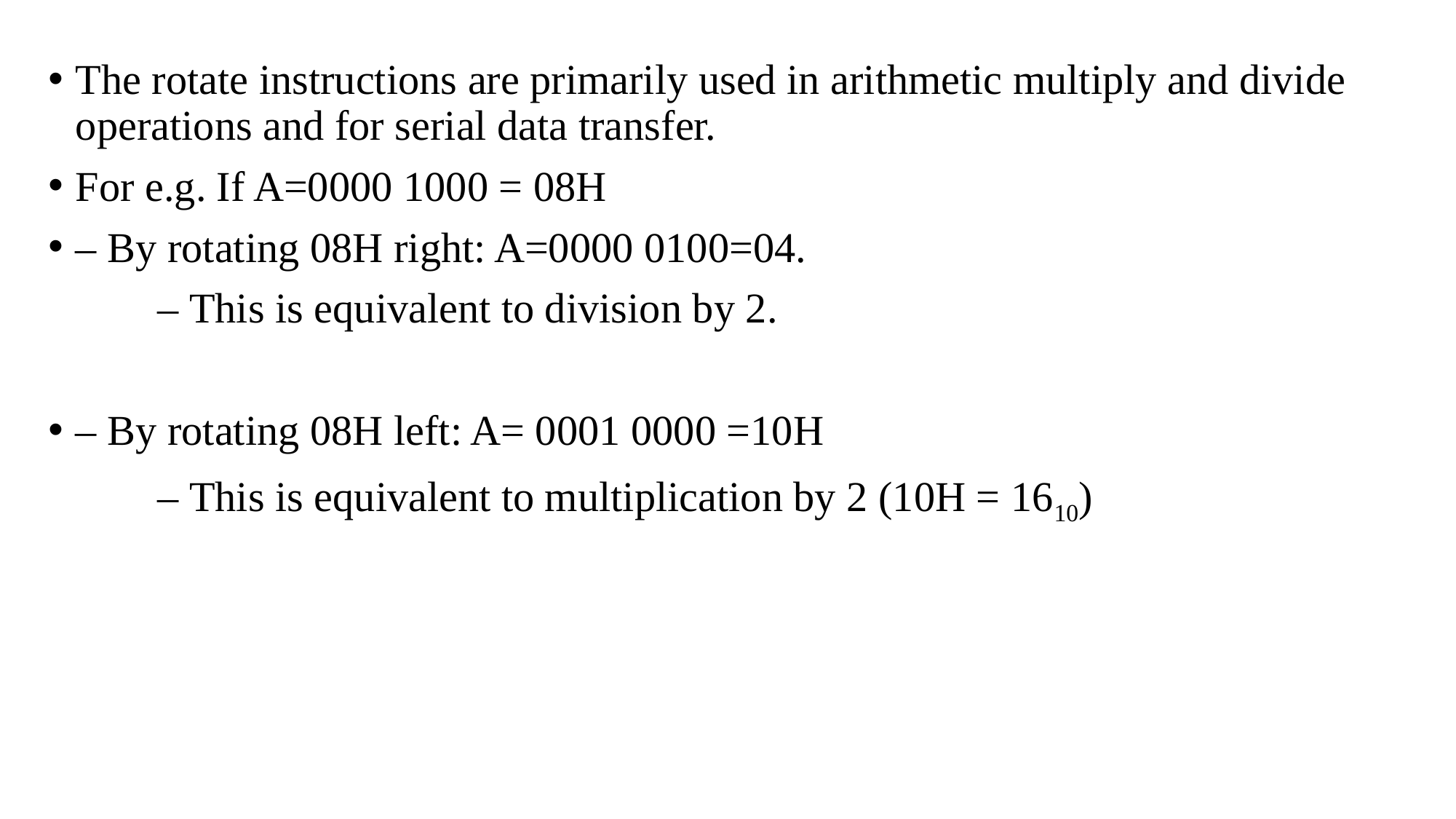

The rotate instructions are primarily used in arithmetic multiply and divide operations and for serial data transfer.
For e.g. If A=0000 1000 = 08H
– By rotating 08H right: A=0000 0100=04.
	– This is equivalent to division by 2.

– By rotating 08H left: A= 0001 0000 =10H
	– This is equivalent to multiplication by 2 (10H = 1610)